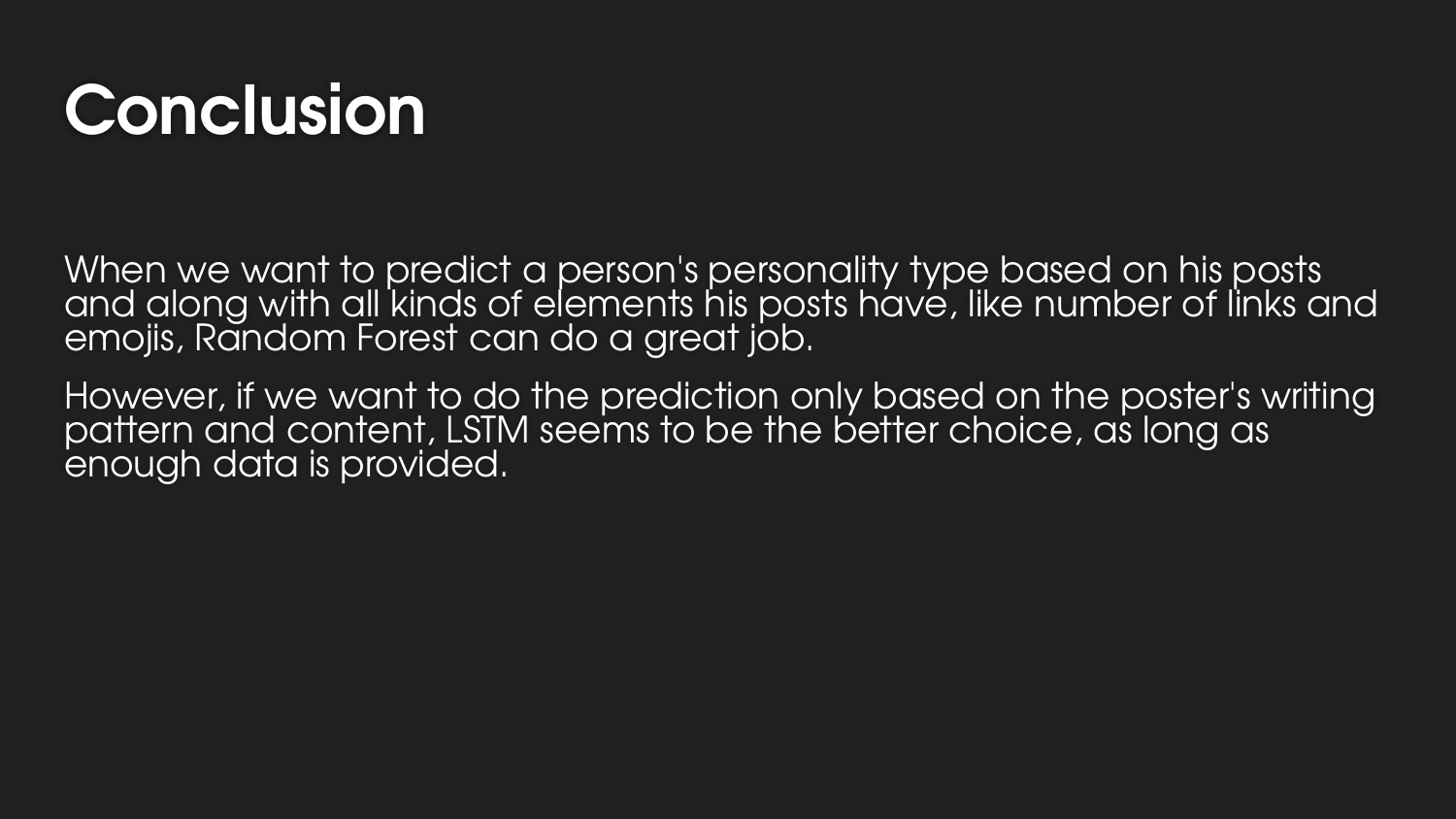

# Conclusion

When we want to predict a person's personality type based on his posts and along with all kinds of elements his posts have, like number of links and emojis, Random Forest can do a great job.
However, if we want to do the prediction only based on the poster's writing pattern and content, LSTM seems to be the better choice, as long as enough data is provided.